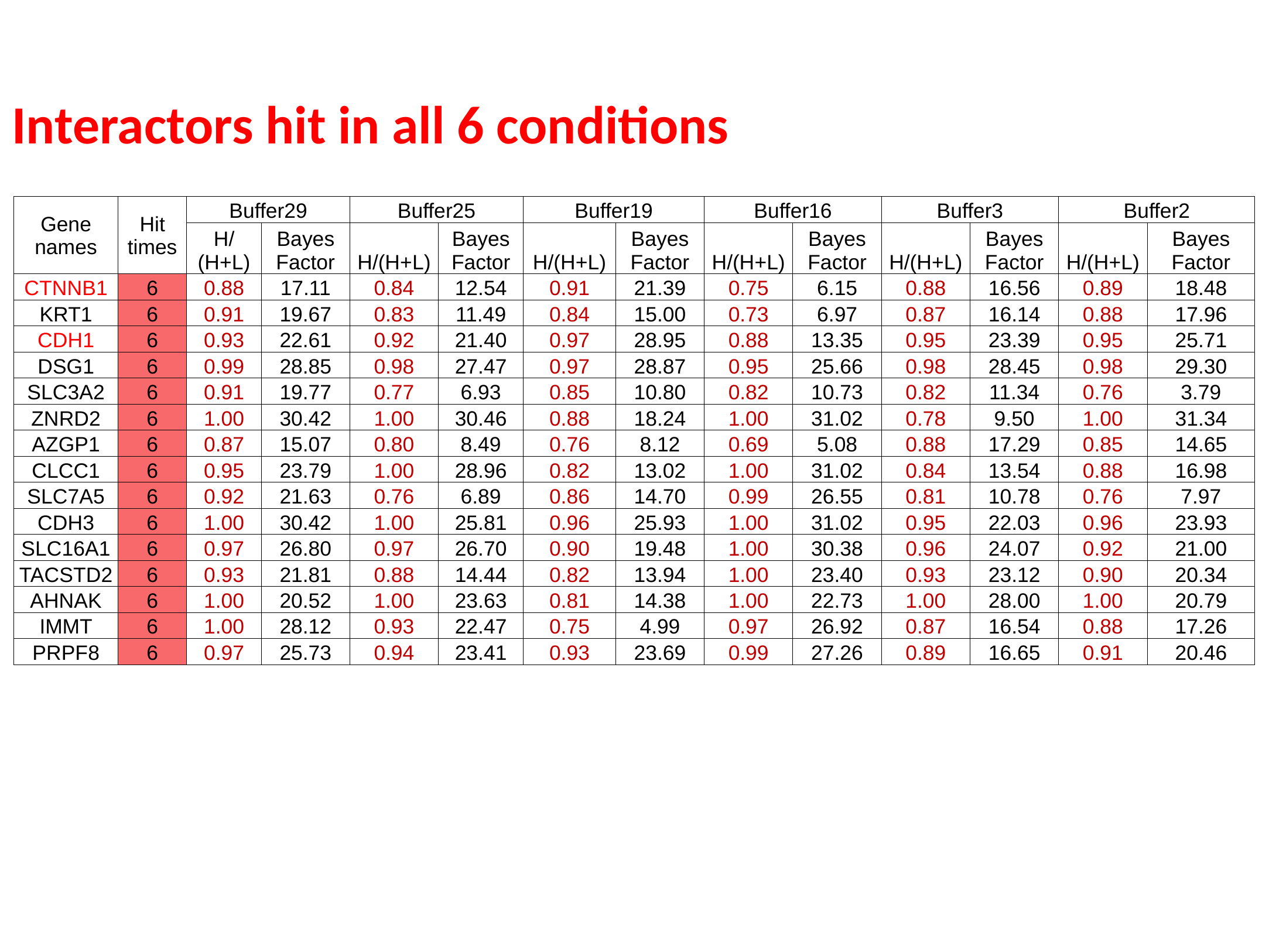

Interactors hit in all 6 conditions
| Gene names | Hit times | Buffer29 |  | Buffer25 |  | Buffer19 |  | Buffer16 |  | Buffer3 |  | Buffer2 |  |
| --- | --- | --- | --- | --- | --- | --- | --- | --- | --- | --- | --- | --- | --- |
|  |  | H/(H+L) | Bayes Factor | H/(H+L) | Bayes Factor | H/(H+L) | Bayes Factor | H/(H+L) | Bayes Factor | H/(H+L) | Bayes Factor | H/(H+L) | Bayes Factor |
| CTNNB1 | 6 | 0.88 | 17.11 | 0.84 | 12.54 | 0.91 | 21.39 | 0.75 | 6.15 | 0.88 | 16.56 | 0.89 | 18.48 |
| KRT1 | 6 | 0.91 | 19.67 | 0.83 | 11.49 | 0.84 | 15.00 | 0.73 | 6.97 | 0.87 | 16.14 | 0.88 | 17.96 |
| CDH1 | 6 | 0.93 | 22.61 | 0.92 | 21.40 | 0.97 | 28.95 | 0.88 | 13.35 | 0.95 | 23.39 | 0.95 | 25.71 |
| DSG1 | 6 | 0.99 | 28.85 | 0.98 | 27.47 | 0.97 | 28.87 | 0.95 | 25.66 | 0.98 | 28.45 | 0.98 | 29.30 |
| SLC3A2 | 6 | 0.91 | 19.77 | 0.77 | 6.93 | 0.85 | 10.80 | 0.82 | 10.73 | 0.82 | 11.34 | 0.76 | 3.79 |
| ZNRD2 | 6 | 1.00 | 30.42 | 1.00 | 30.46 | 0.88 | 18.24 | 1.00 | 31.02 | 0.78 | 9.50 | 1.00 | 31.34 |
| AZGP1 | 6 | 0.87 | 15.07 | 0.80 | 8.49 | 0.76 | 8.12 | 0.69 | 5.08 | 0.88 | 17.29 | 0.85 | 14.65 |
| CLCC1 | 6 | 0.95 | 23.79 | 1.00 | 28.96 | 0.82 | 13.02 | 1.00 | 31.02 | 0.84 | 13.54 | 0.88 | 16.98 |
| SLC7A5 | 6 | 0.92 | 21.63 | 0.76 | 6.89 | 0.86 | 14.70 | 0.99 | 26.55 | 0.81 | 10.78 | 0.76 | 7.97 |
| CDH3 | 6 | 1.00 | 30.42 | 1.00 | 25.81 | 0.96 | 25.93 | 1.00 | 31.02 | 0.95 | 22.03 | 0.96 | 23.93 |
| SLC16A1 | 6 | 0.97 | 26.80 | 0.97 | 26.70 | 0.90 | 19.48 | 1.00 | 30.38 | 0.96 | 24.07 | 0.92 | 21.00 |
| TACSTD2 | 6 | 0.93 | 21.81 | 0.88 | 14.44 | 0.82 | 13.94 | 1.00 | 23.40 | 0.93 | 23.12 | 0.90 | 20.34 |
| AHNAK | 6 | 1.00 | 20.52 | 1.00 | 23.63 | 0.81 | 14.38 | 1.00 | 22.73 | 1.00 | 28.00 | 1.00 | 20.79 |
| IMMT | 6 | 1.00 | 28.12 | 0.93 | 22.47 | 0.75 | 4.99 | 0.97 | 26.92 | 0.87 | 16.54 | 0.88 | 17.26 |
| PRPF8 | 6 | 0.97 | 25.73 | 0.94 | 23.41 | 0.93 | 23.69 | 0.99 | 27.26 | 0.89 | 16.65 | 0.91 | 20.46 |